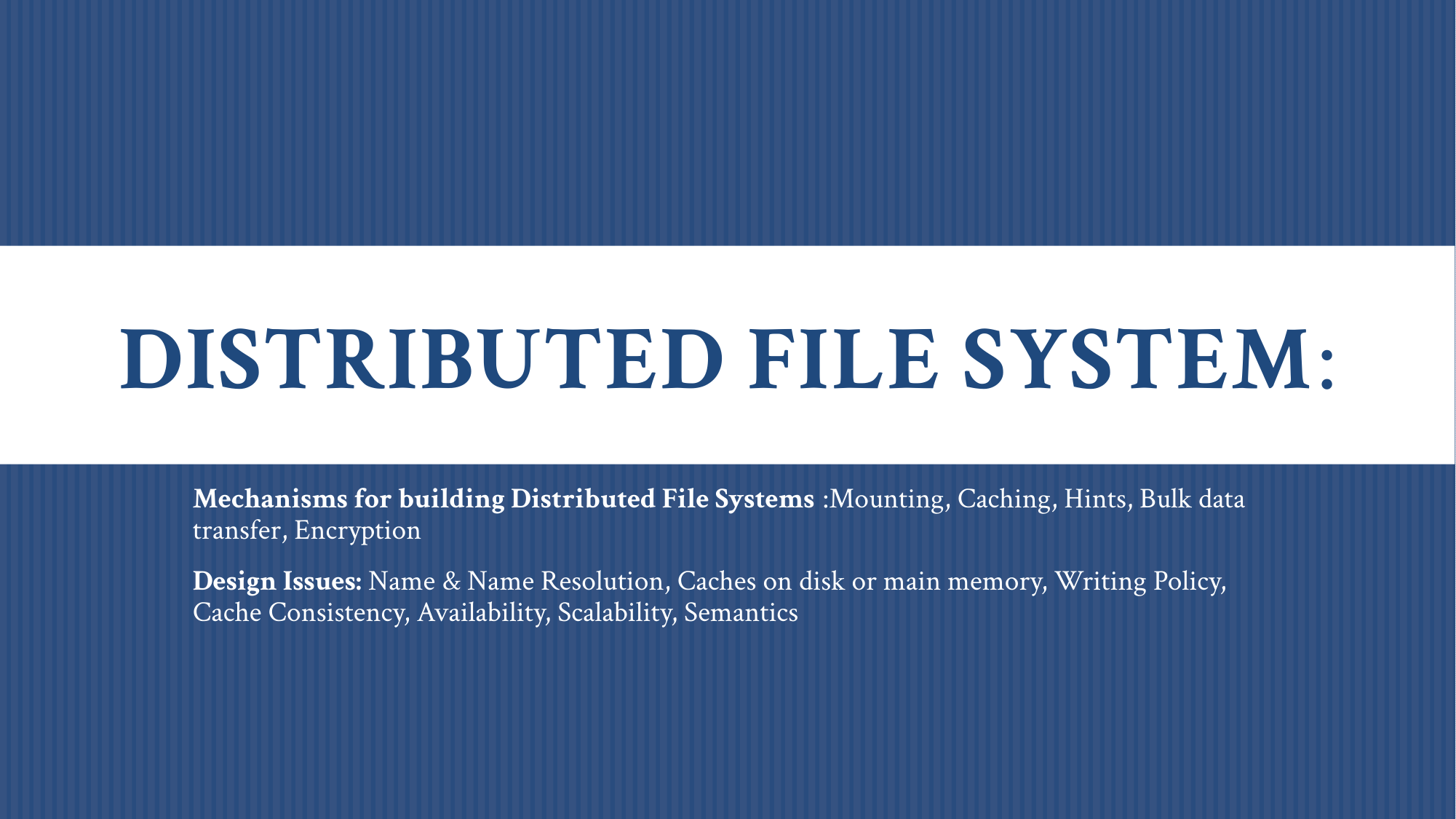

# Distributed File system:
Mechanisms for building Distributed File Systems :Mounting, Caching, Hints, Bulk data transfer, Encryption
Design Issues: Name & Name Resolution, Caches on disk or main memory, Writing Policy, Cache Consistency, Availability, Scalability, Semantics